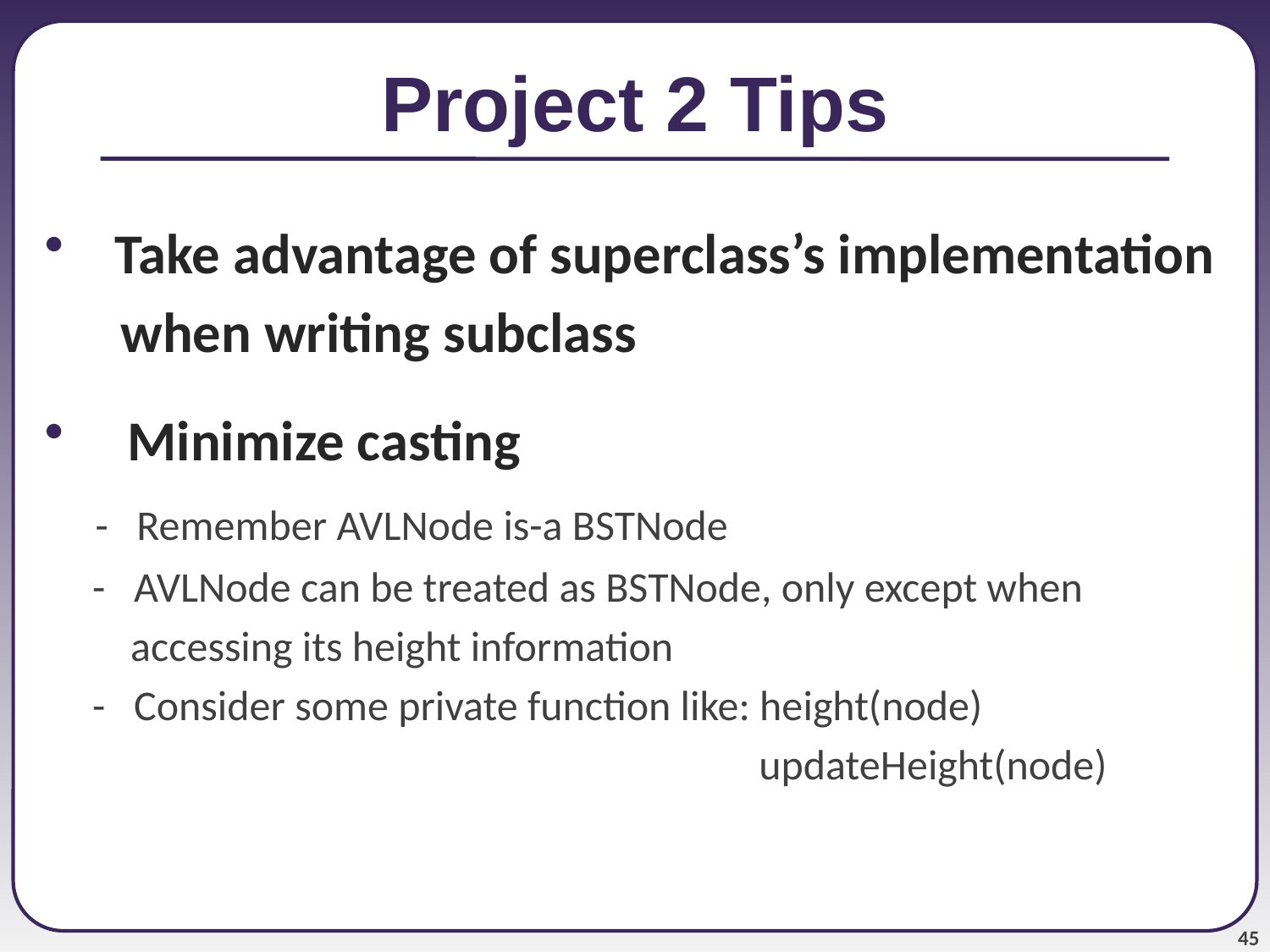

# Project 2 Tips
   Take advantage of superclass’s implementation
      when writing subclass

    Minimize casting
    -   Remember AVLNode is-a BSTNode
-   AVLNode can be treated as BSTNode, only except when
    accessing its height information
-   Consider some private function like: height(node)
                                                                           updateHeight(node)